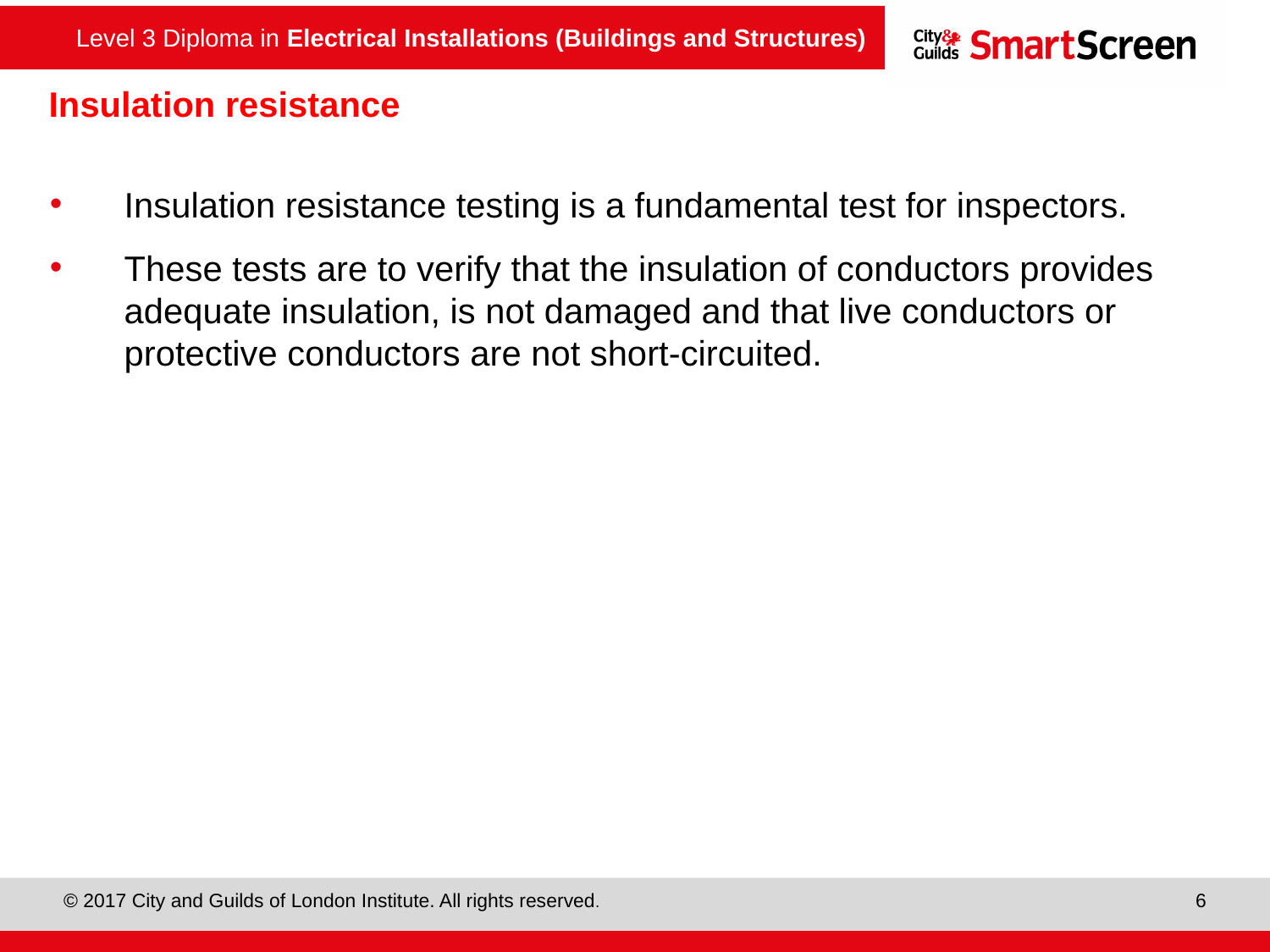

# Insulation resistance
Insulation resistance testing is a fundamental test for inspectors.
These tests are to verify that the insulation of conductors provides adequate insulation, is not damaged and that live conductors or protective conductors are not short‑circuited.